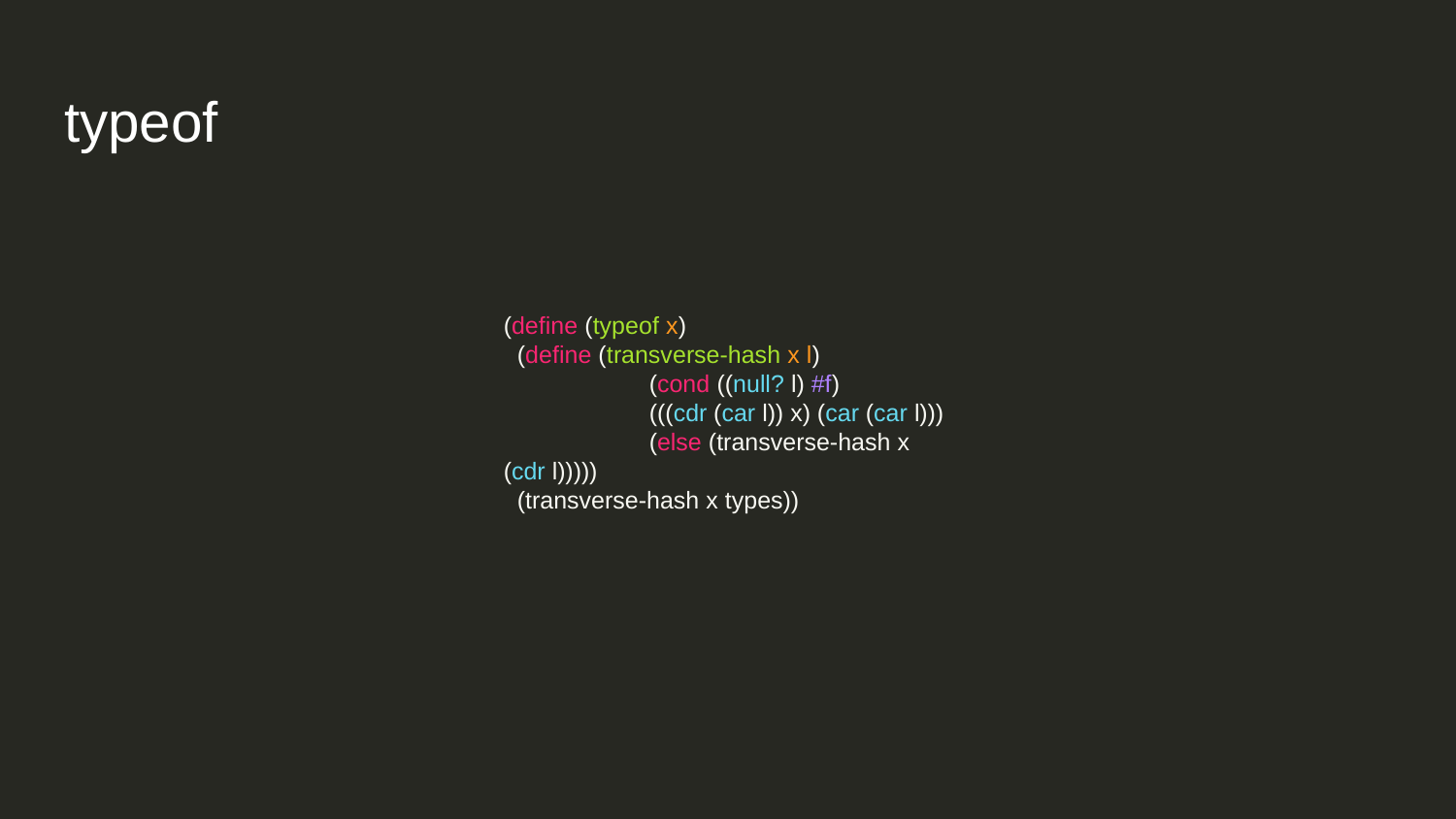

# typeof
(define (typeof x)
  (define (transverse-hash x l)
	(cond ((null? l) #f)
      	(((cdr (car l)) x) (car (car l)))
      	(else (transverse-hash x (cdr l)))))
  (transverse-hash x types))